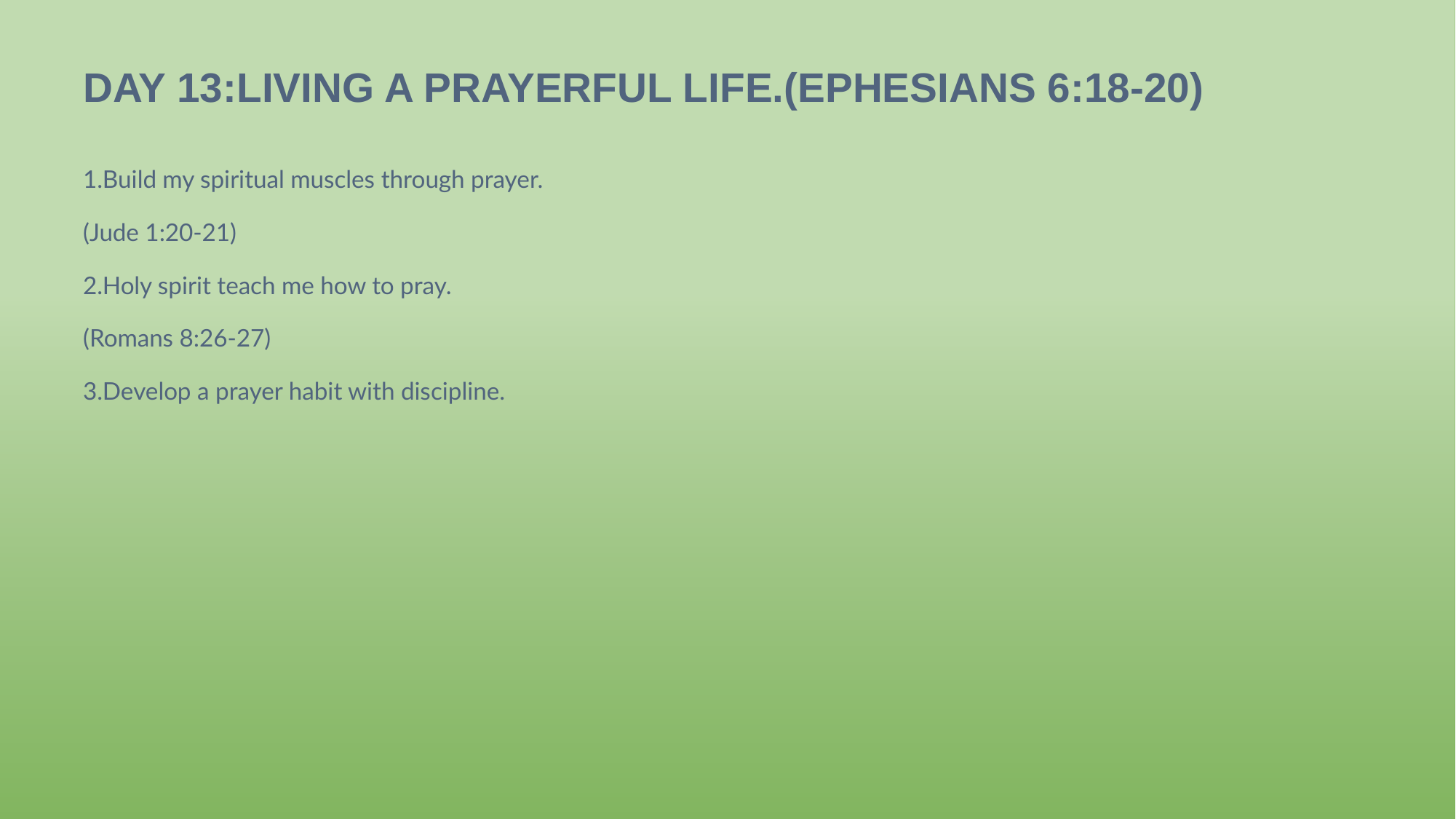

# DAY 13:LIVING A PRAYERFUL LIFE.(EPHESIANS 6:18-20)
1.Build my spiritual muscles through prayer.
(Jude 1:20-21)
2.Holy spirit teach me how to pray.
(Romans 8:26-27)
3.Develop a prayer habit with discipline.